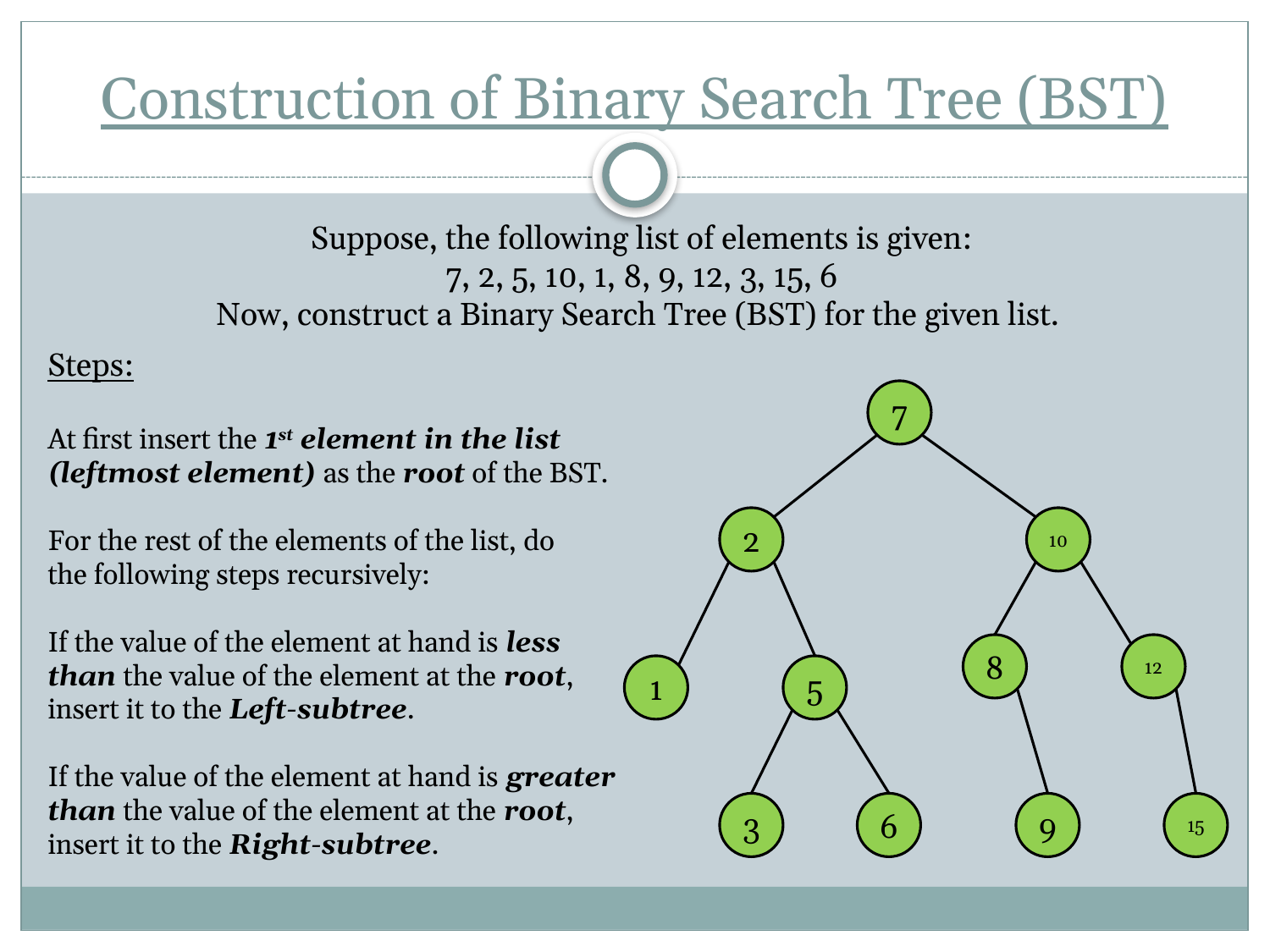

# Construction of Binary Search Tree (BST)
Suppose, the following list of elements is given:
7, 2, 5, 10, 1, 8, 9, 12, 3, 15, 6
Now, construct a Binary Search Tree (BST) for the given list.

Steps:

At first insert the 1st element in the list
(leftmost element) as the root of the BST.

For the rest of the elements of the list, do
the following steps recursively:

If the value of the element at hand is less
than the value of the element at the root,
insert it to the Left-subtree.

If the value of the element at hand is greater
than the value of the element at the root,
insert it to the Right-subtree.
7
2
10
8
12
1
5
3
6
9
15